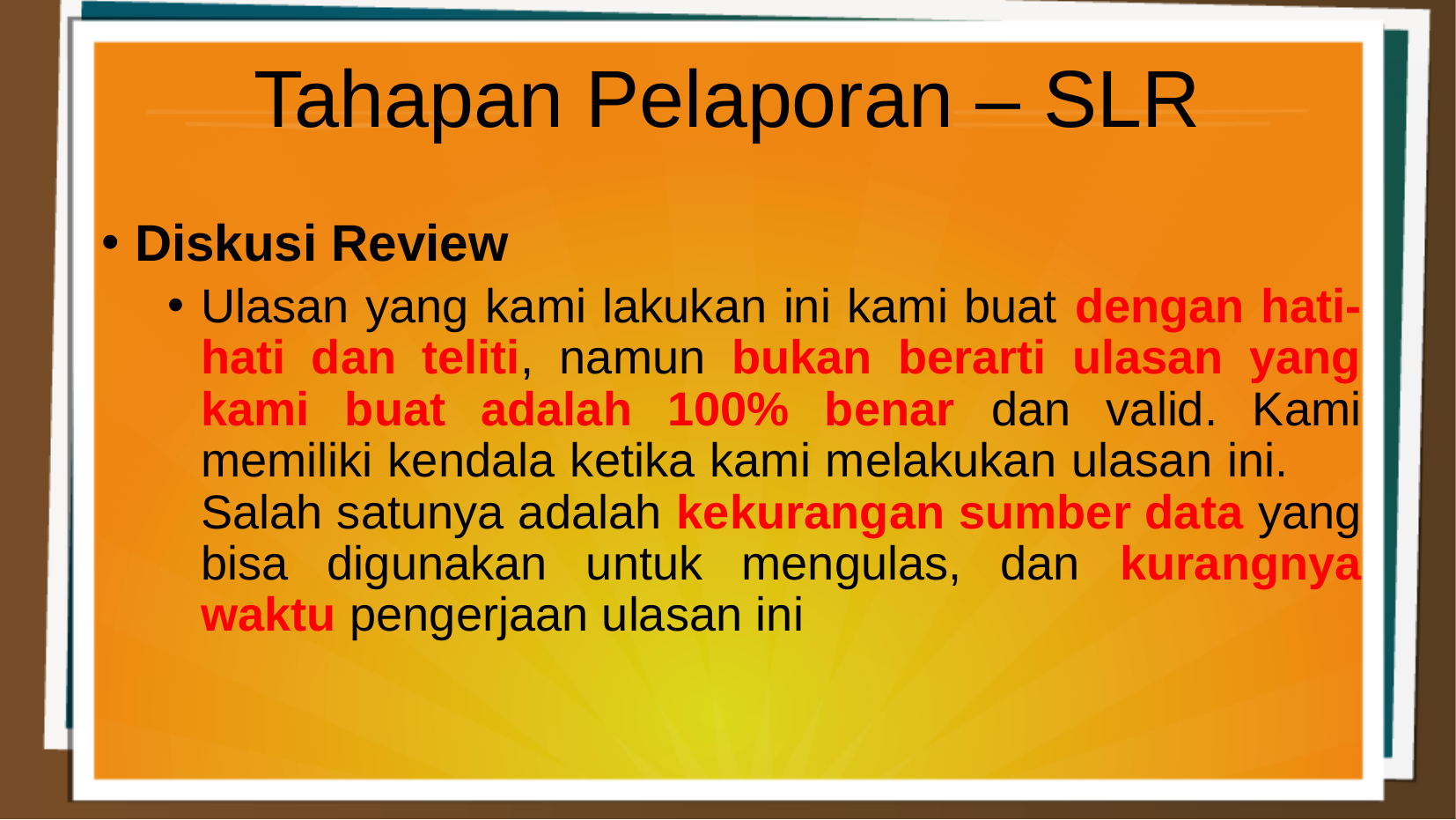

Tahapan Pelaporan – SLR
Diskusi Review
Ulasan yang kami lakukan ini kami buat dengan hati-hati dan teliti, namun bukan berarti ulasan yang kami buat adalah 100% benar dan valid. Kami memiliki kendala ketika kami melakukan ulasan ini.　Salah satunya adalah kekurangan sumber data yang bisa digunakan untuk mengulas, dan kurangnya waktu pengerjaan ulasan ini